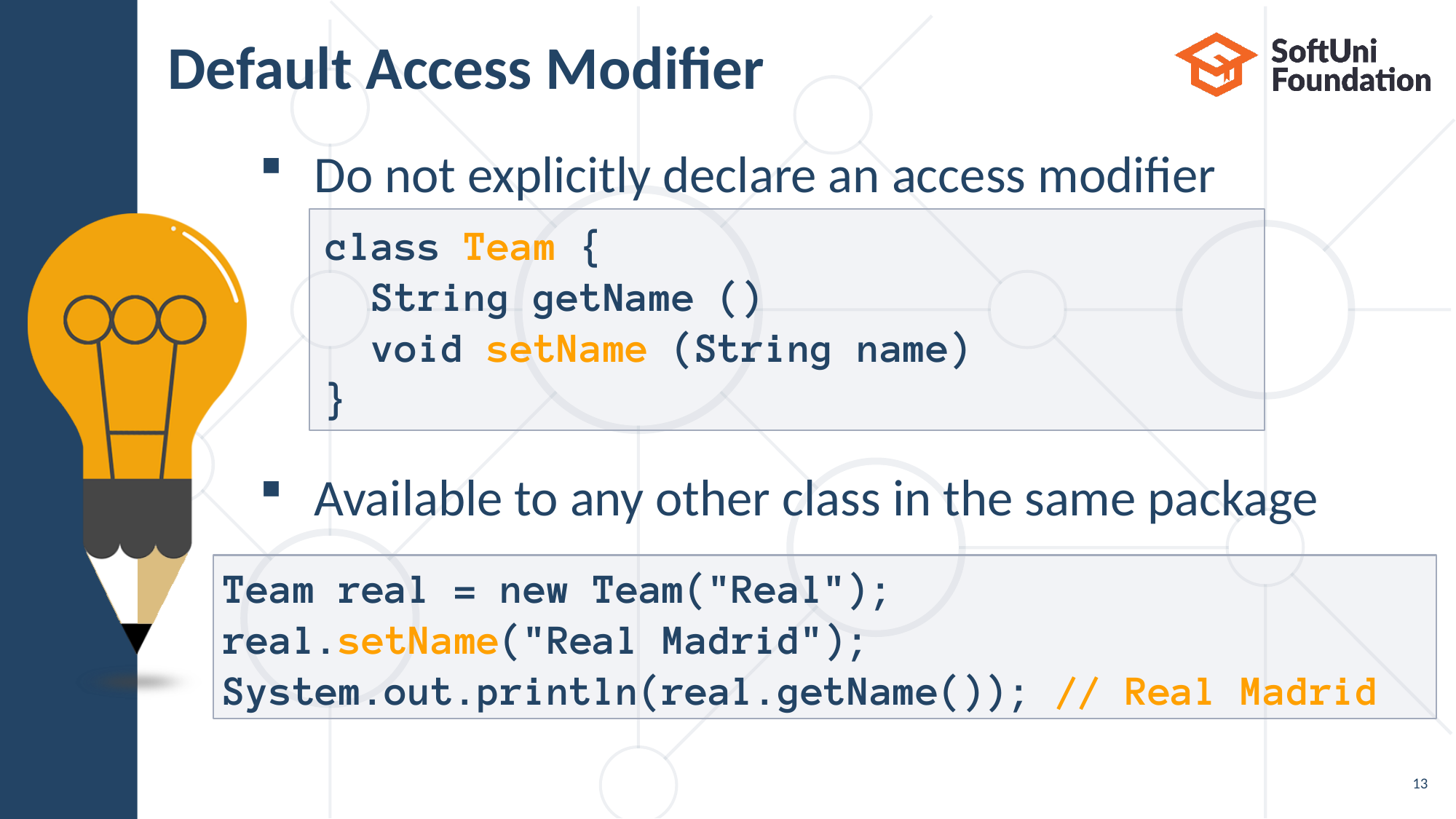

# Default Access Modifier
Do not explicitly declare an access modifier

Available to any other class in the same package

class Team {
  String getName ()
  void setName (String name)
}
Team real = new Team("Real");
real.setName("Real Madrid");
System.out.println(real.getName()); // Real Madrid
13